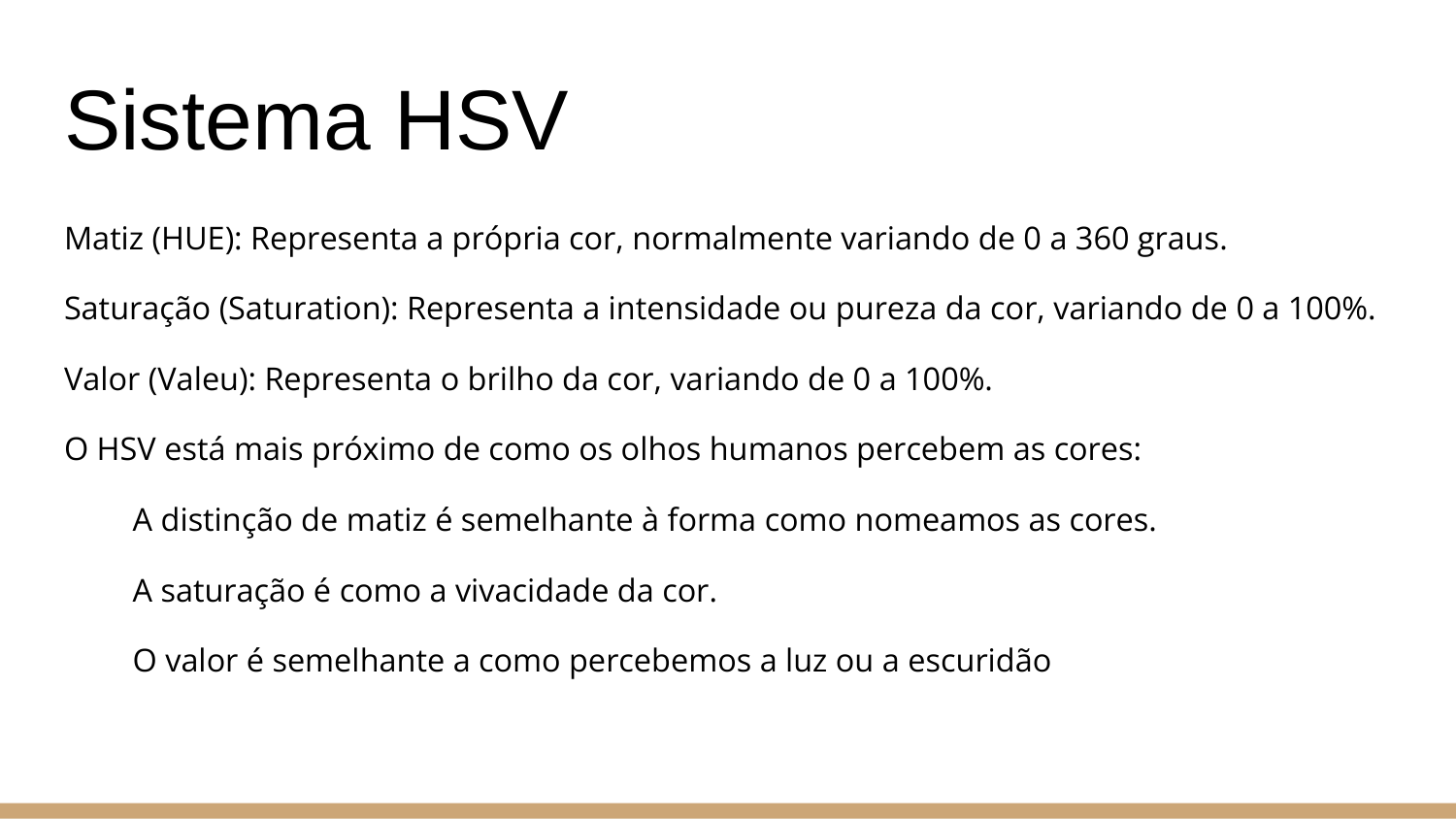

# Sistema HSV
Matiz (HUE): Representa a própria cor, normalmente variando de 0 a 360 graus.
Saturação (Saturation): Representa a intensidade ou pureza da cor, variando de 0 a 100%.
Valor (Valeu): Representa o brilho da cor, variando de 0 a 100%.
O HSV está mais próximo de como os olhos humanos percebem as cores:
A distinção de matiz é semelhante à forma como nomeamos as cores.
A saturação é como a vivacidade da cor.
O valor é semelhante a como percebemos a luz ou a escuridão